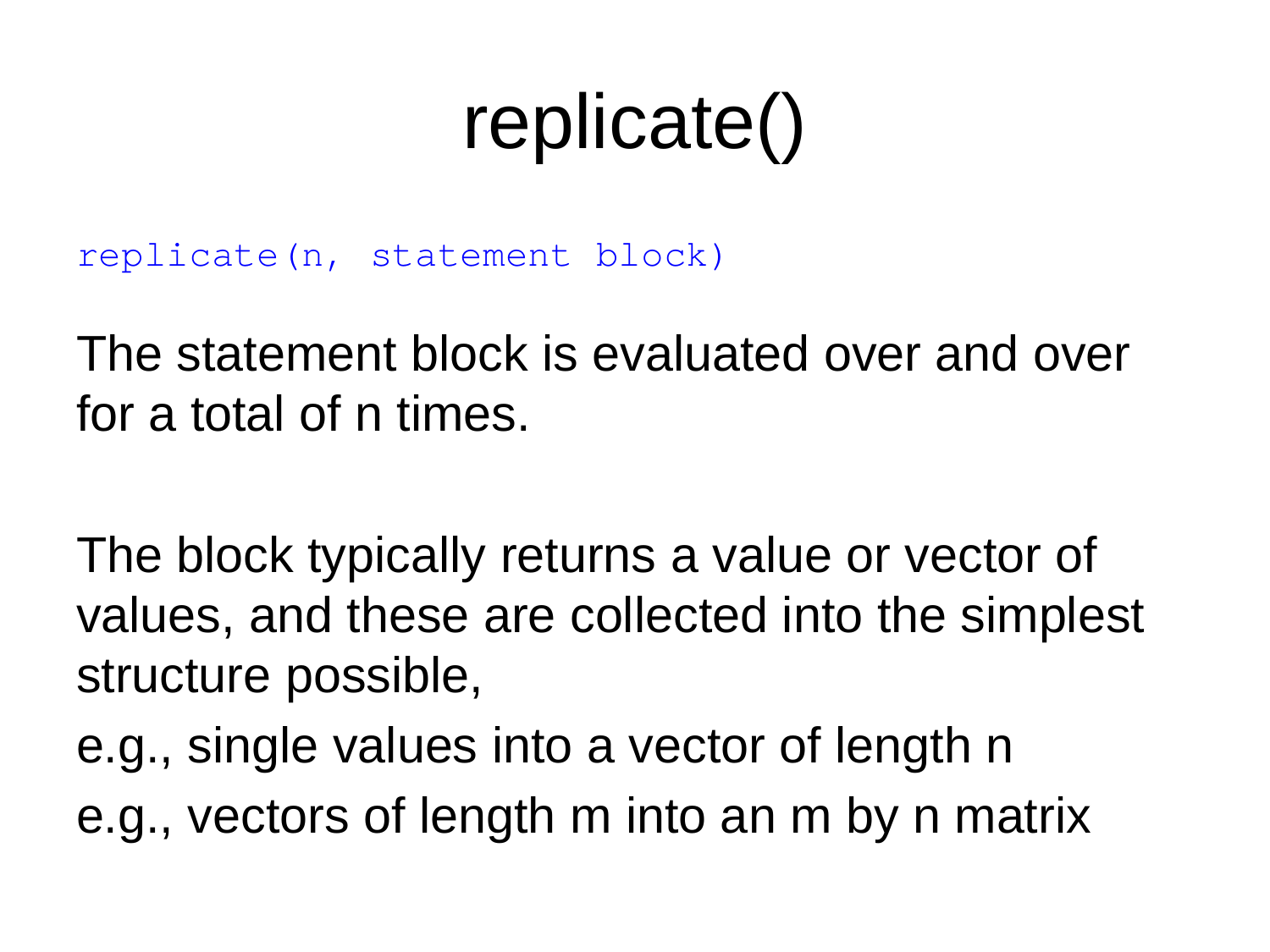

# replicate()
replicate(n, statement block)

The statement block is evaluated over and over for a total of n times.

The block typically returns a value or vector of values, and these are collected into the simplest structure possible,
e.g., single values into a vector of length n
e.g., vectors of length m into an m by n matrix